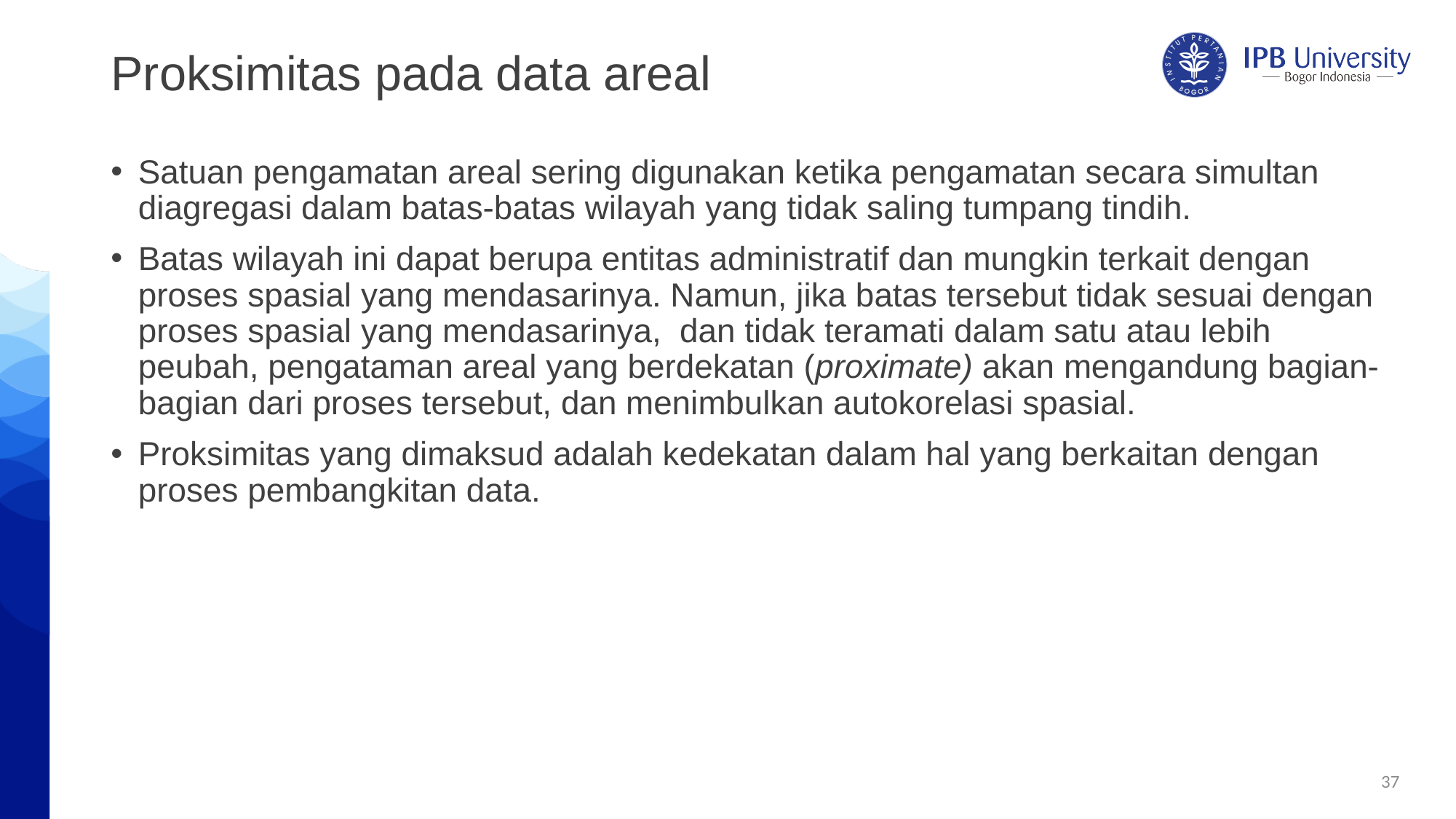

# Proksimitas pada data areal
Satuan pengamatan areal sering digunakan ketika pengamatan secara simultan diagregasi dalam batas-batas wilayah yang tidak saling tumpang tindih.
Batas wilayah ini dapat berupa entitas administratif dan mungkin terkait dengan proses spasial yang mendasarinya. Namun, jika batas tersebut tidak sesuai dengan proses spasial yang mendasarinya,  dan tidak teramati dalam satu atau lebih peubah, pengataman areal yang berdekatan (proximate) akan mengandung bagian-bagian dari proses tersebut, dan menimbulkan autokorelasi spasial.
Proksimitas yang dimaksud adalah kedekatan dalam hal yang berkaitan dengan proses pembangkitan data.

37